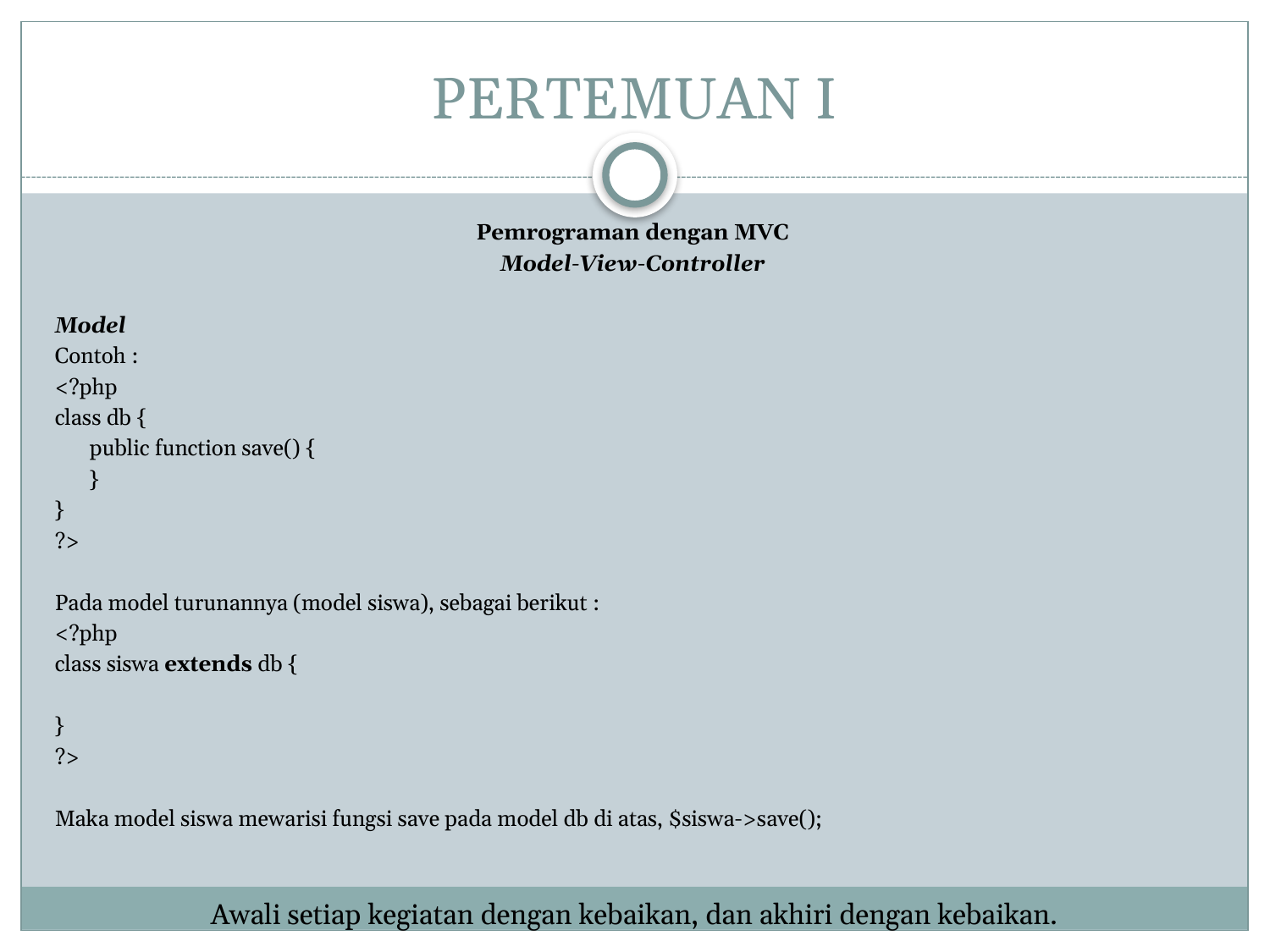

# PERTEMUAN I
Pemrograman dengan MVC
Model-View-Controller

Model
Contoh :
<?php
class db {
	public function save() {
	}
}
?>

Pada model turunannya (model siswa), sebagai berikut :
<?php
class siswa extends db {

}
?>

Maka model siswa mewarisi fungsi save pada model db di atas, $siswa->save();
Awali setiap kegiatan dengan kebaikan, dan akhiri dengan kebaikan.